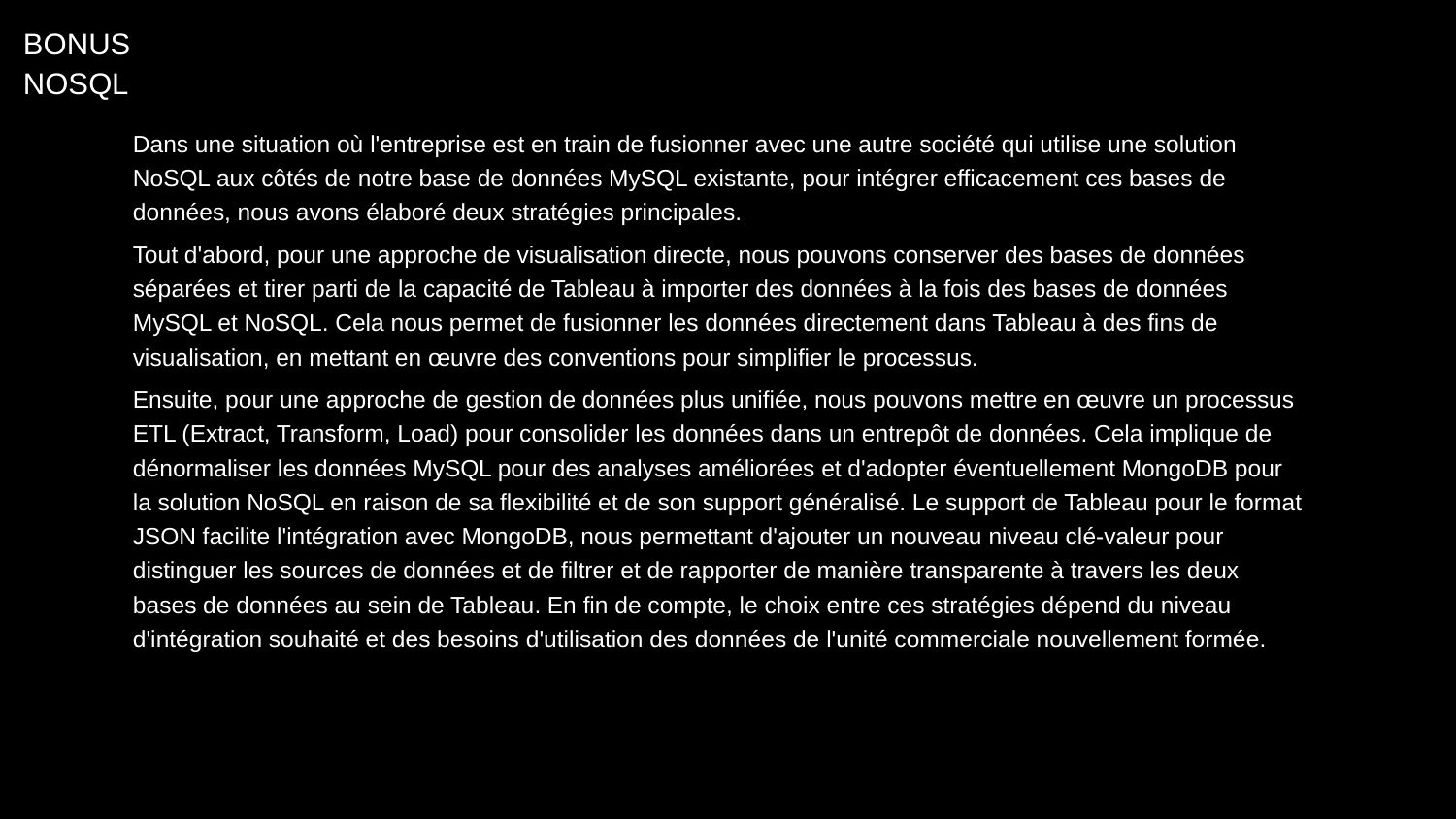

# BONUS
NOSQL
Dans une situation où l'entreprise est en train de fusionner avec une autre société qui utilise une solution NoSQL aux côtés de notre base de données MySQL existante, pour intégrer efficacement ces bases de données, nous avons élaboré deux stratégies principales.
Tout d'abord, pour une approche de visualisation directe, nous pouvons conserver des bases de données séparées et tirer parti de la capacité de Tableau à importer des données à la fois des bases de données MySQL et NoSQL. Cela nous permet de fusionner les données directement dans Tableau à des fins de visualisation, en mettant en œuvre des conventions pour simplifier le processus.
Ensuite, pour une approche de gestion de données plus unifiée, nous pouvons mettre en œuvre un processus ETL (Extract, Transform, Load) pour consolider les données dans un entrepôt de données. Cela implique de dénormaliser les données MySQL pour des analyses améliorées et d'adopter éventuellement MongoDB pour la solution NoSQL en raison de sa flexibilité et de son support généralisé. Le support de Tableau pour le format JSON facilite l'intégration avec MongoDB, nous permettant d'ajouter un nouveau niveau clé-valeur pour distinguer les sources de données et de filtrer et de rapporter de manière transparente à travers les deux bases de données au sein de Tableau. En fin de compte, le choix entre ces stratégies dépend du niveau d'intégration souhaité et des besoins d'utilisation des données de l'unité commerciale nouvellement formée.